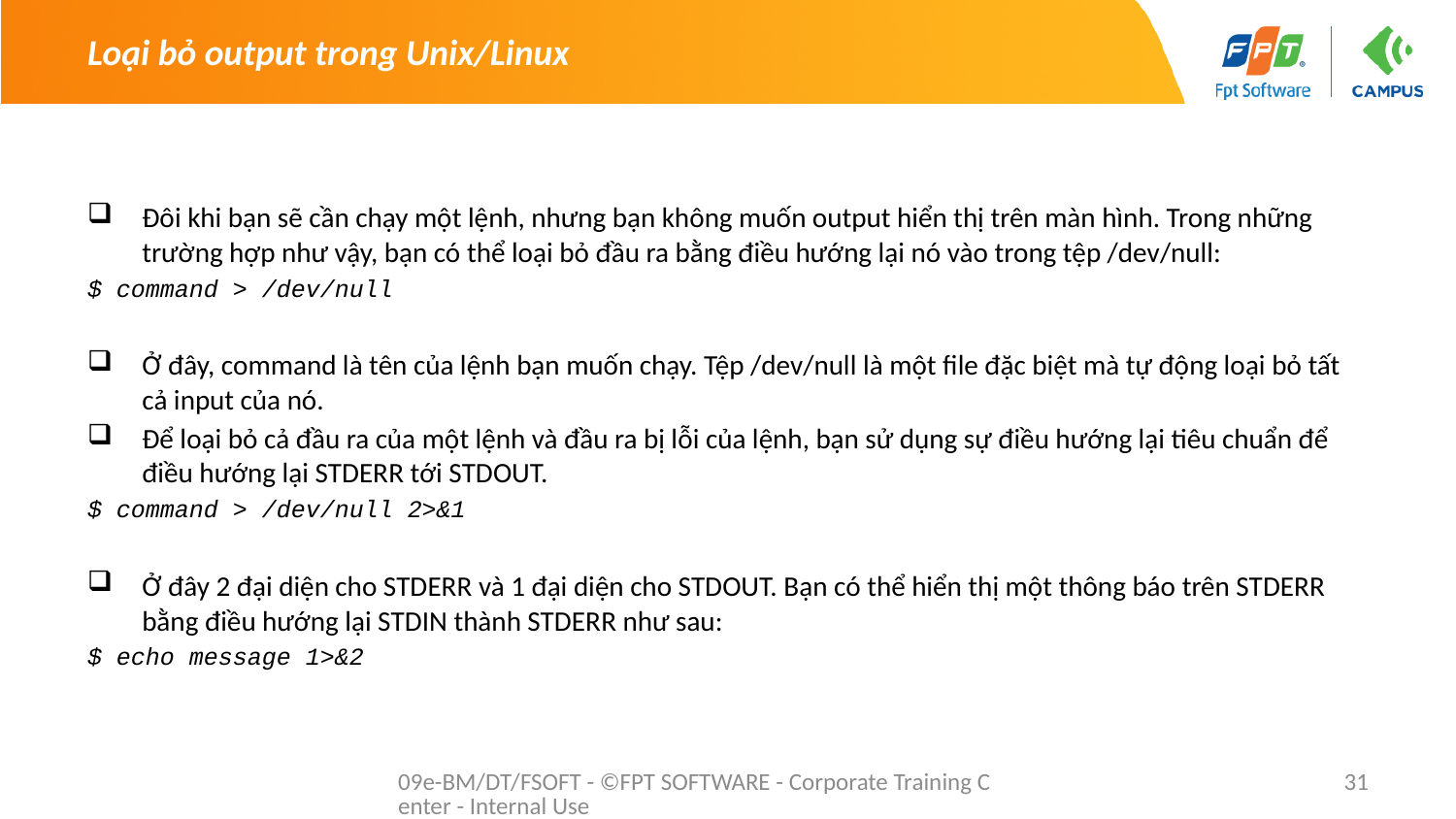

# Loại bỏ output trong Unix/Linux
Đôi khi bạn sẽ cần chạy một lệnh, nhưng bạn không muốn output hiển thị trên màn hình. Trong những trường hợp như vậy, bạn có thể loại bỏ đầu ra bằng điều hướng lại nó vào trong tệp /dev/null:
$ command > /dev/null

Ở đây, command là tên của lệnh bạn muốn chạy. Tệp /dev/null là một file đặc biệt mà tự động loại bỏ tất cả input của nó.
Để loại bỏ cả đầu ra của một lệnh và đầu ra bị lỗi của lệnh, bạn sử dụng sự điều hướng lại tiêu chuẩn để điều hướng lại STDERR tới STDOUT.
$ command > /dev/null 2>&1

Ở đây 2 đại diện cho STDERR và 1 đại diện cho STDOUT. Bạn có thể hiển thị một thông báo trên STDERR bằng điều hướng lại STDIN thành STDERR như sau:
$ echo message 1>&2

09e-BM/DT/FSOFT - ©FPT SOFTWARE - Corporate Training Center - Internal Use
31